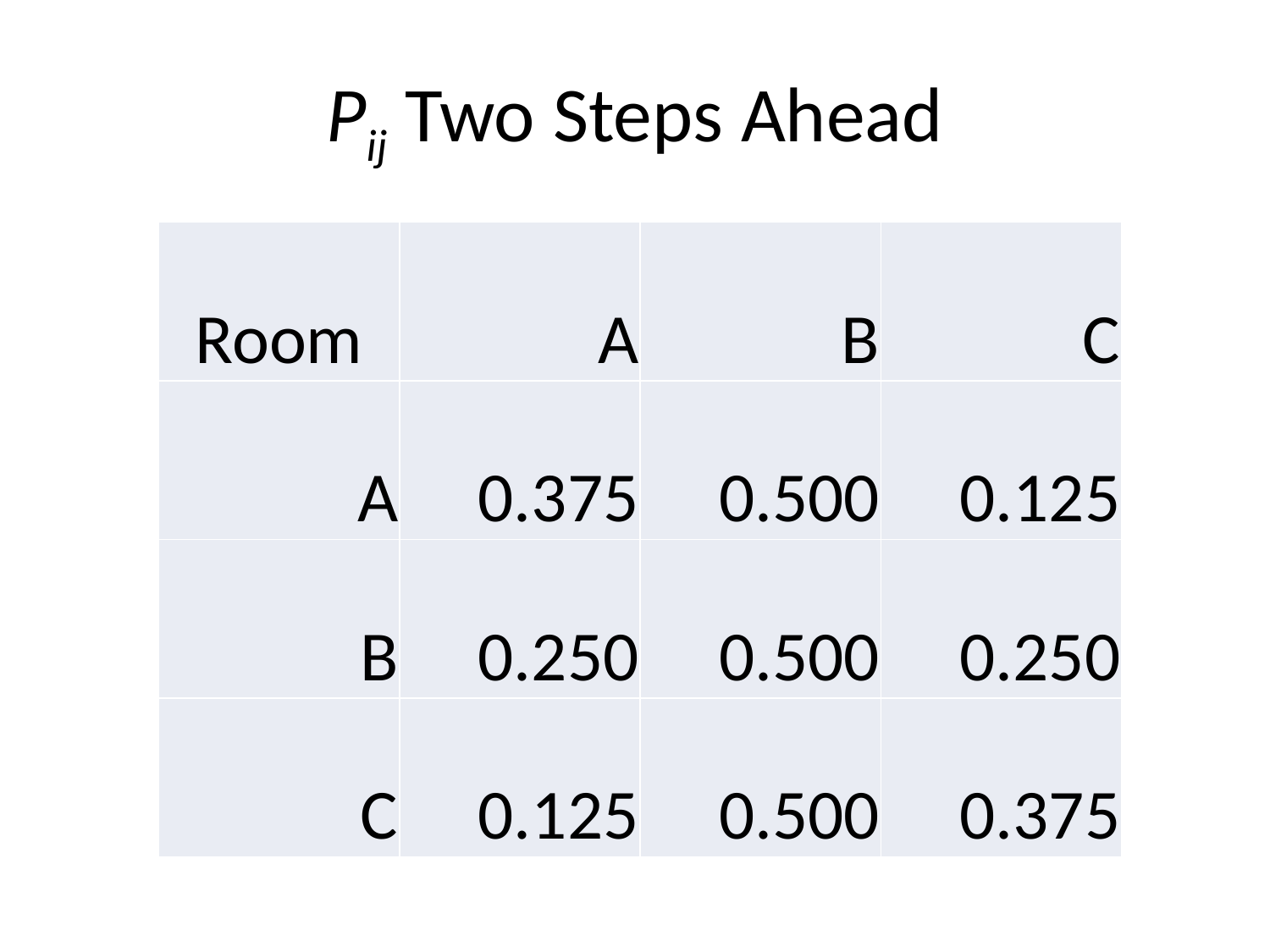

# Pij Two Steps Ahead
| Room | A | B | C |
| --- | --- | --- | --- |
| A | 0.375 | 0.500 | 0.125 |
| B | 0.250 | 0.500 | 0.250 |
| C | 0.125 | 0.500 | 0.375 |